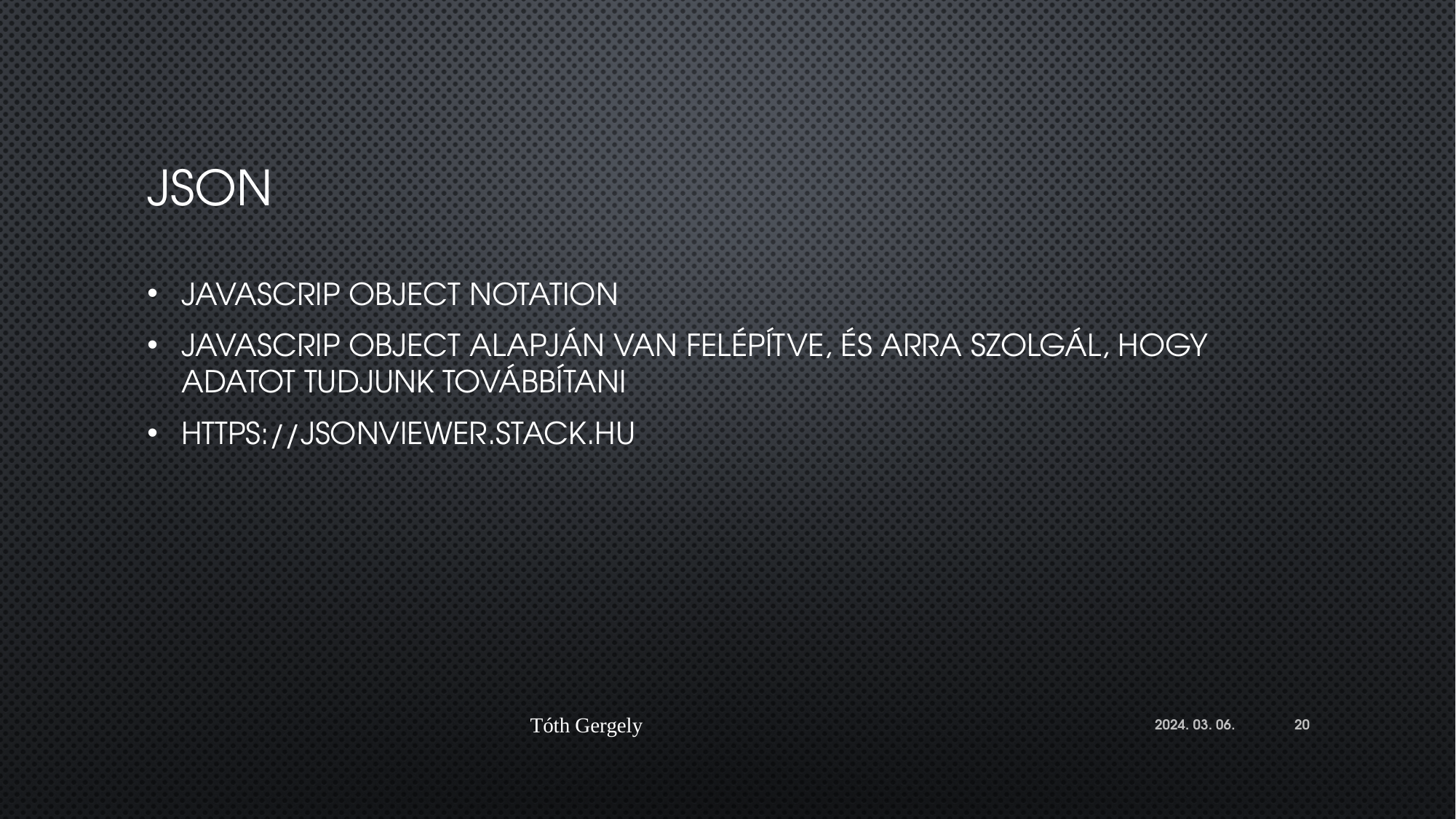

# JSON
JavaScrip Object Notation
JavaScrip object alapján van felépítve, és arra szolgál, hogy adatot tudjunk továbbítani
https://jsonviewer.stack.hu
Tóth Gergely
2024. 03. 06.
20